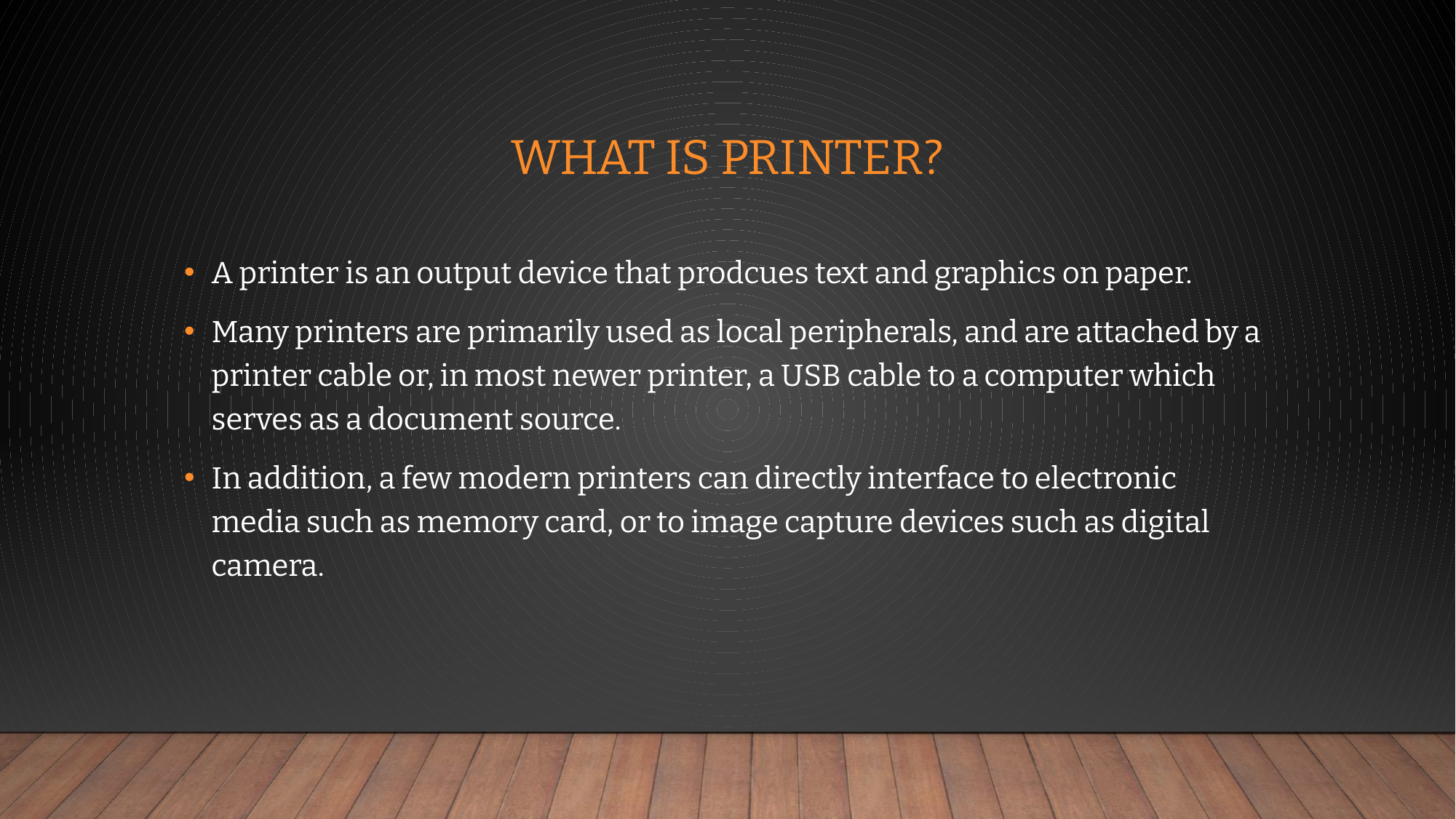

# WHAT IS PRINTER?
A printer is an output device that prodcues text and graphics on paper.
Many printers are primarily used as local peripherals, and are attached by a printer cable or, in most newer printer, a USB cable to a computer which serves as a document source.
In addition, a few modern printers can directly interface to electronic media such as memory card, or to image capture devices such as digital camera.